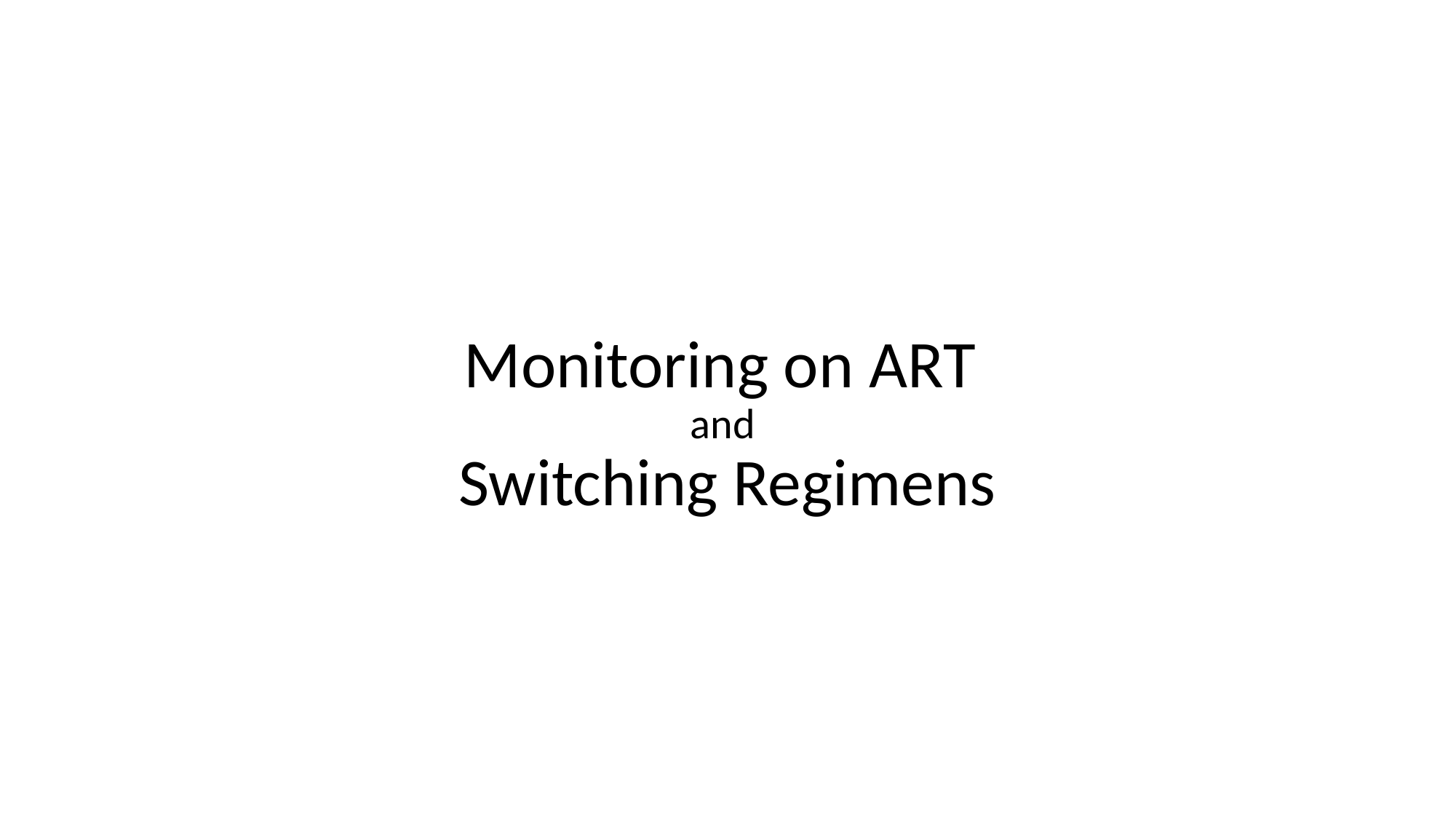

# Monitoring on ART and Switching Regimens